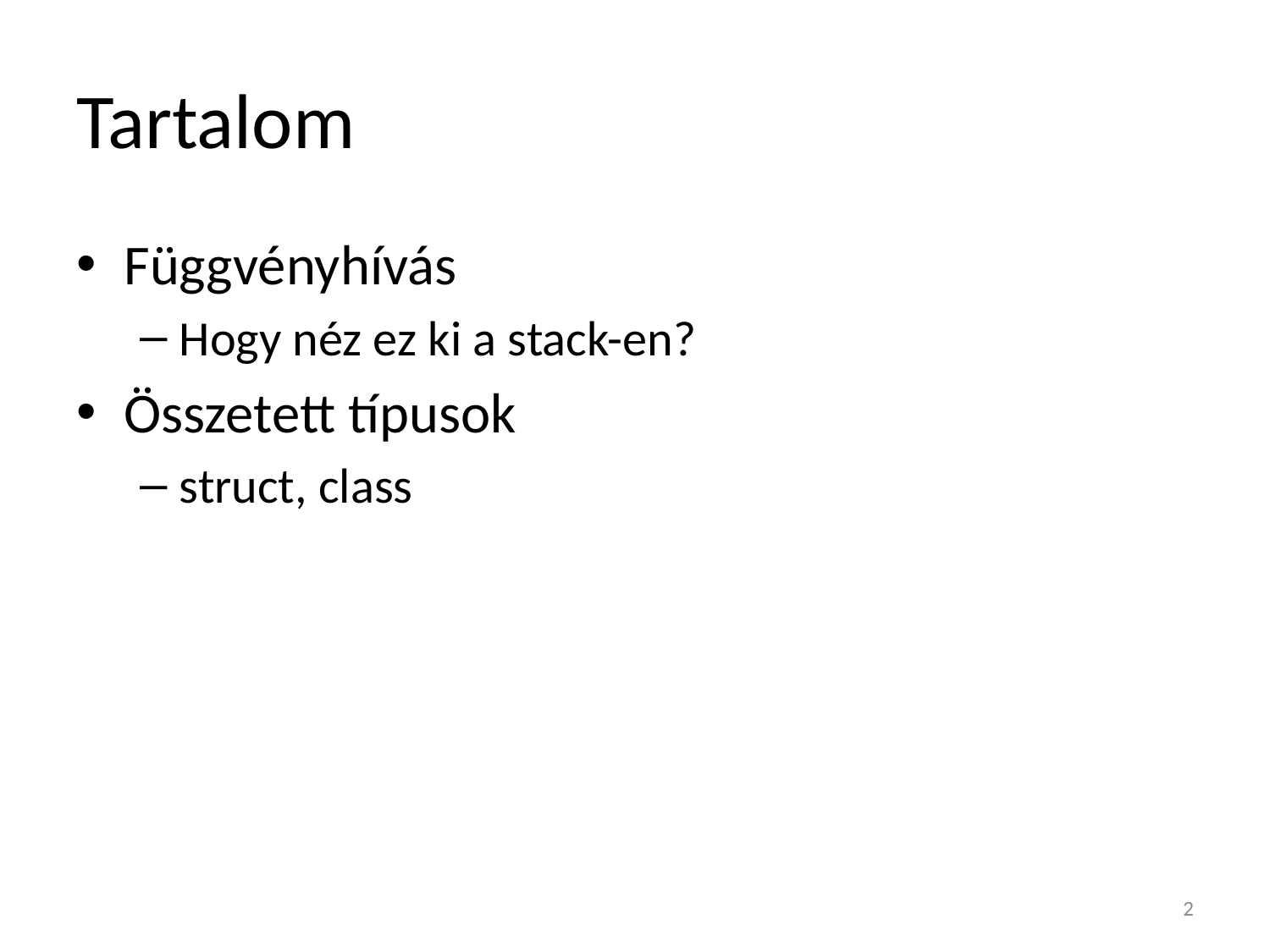

# Tartalom
Függvényhívás
Hogy néz ez ki a stack-en?
Összetett típusok
struct, class
2